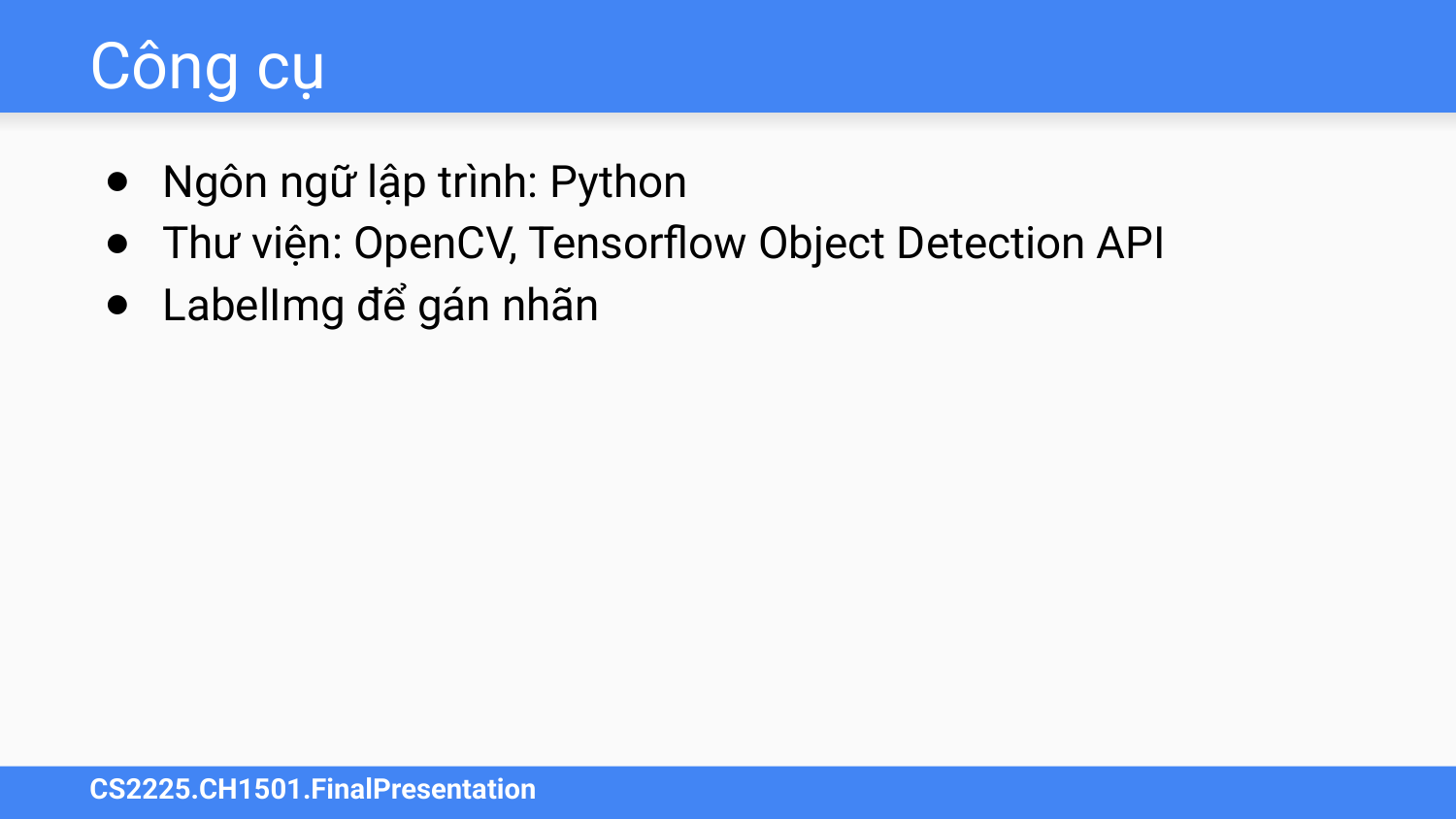

# Công cụ
Ngôn ngữ lập trình: Python
Thư viện: OpenCV, Tensorflow Object Detection API
LabelImg để gán nhãn